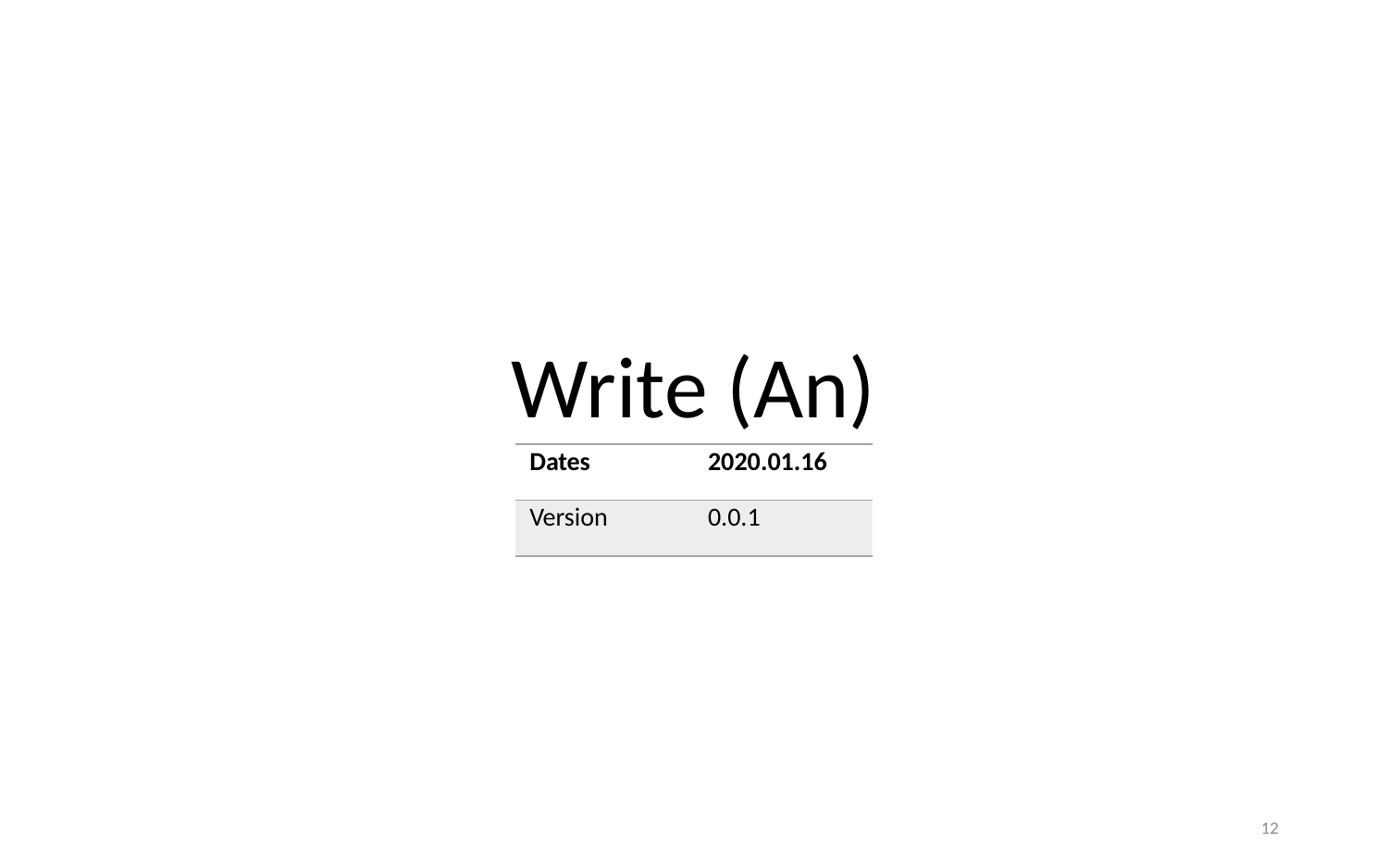

# Write (An)
| Dates | 2020.01.16 |
| --- | --- |
| Version | 0.0.1 |
12